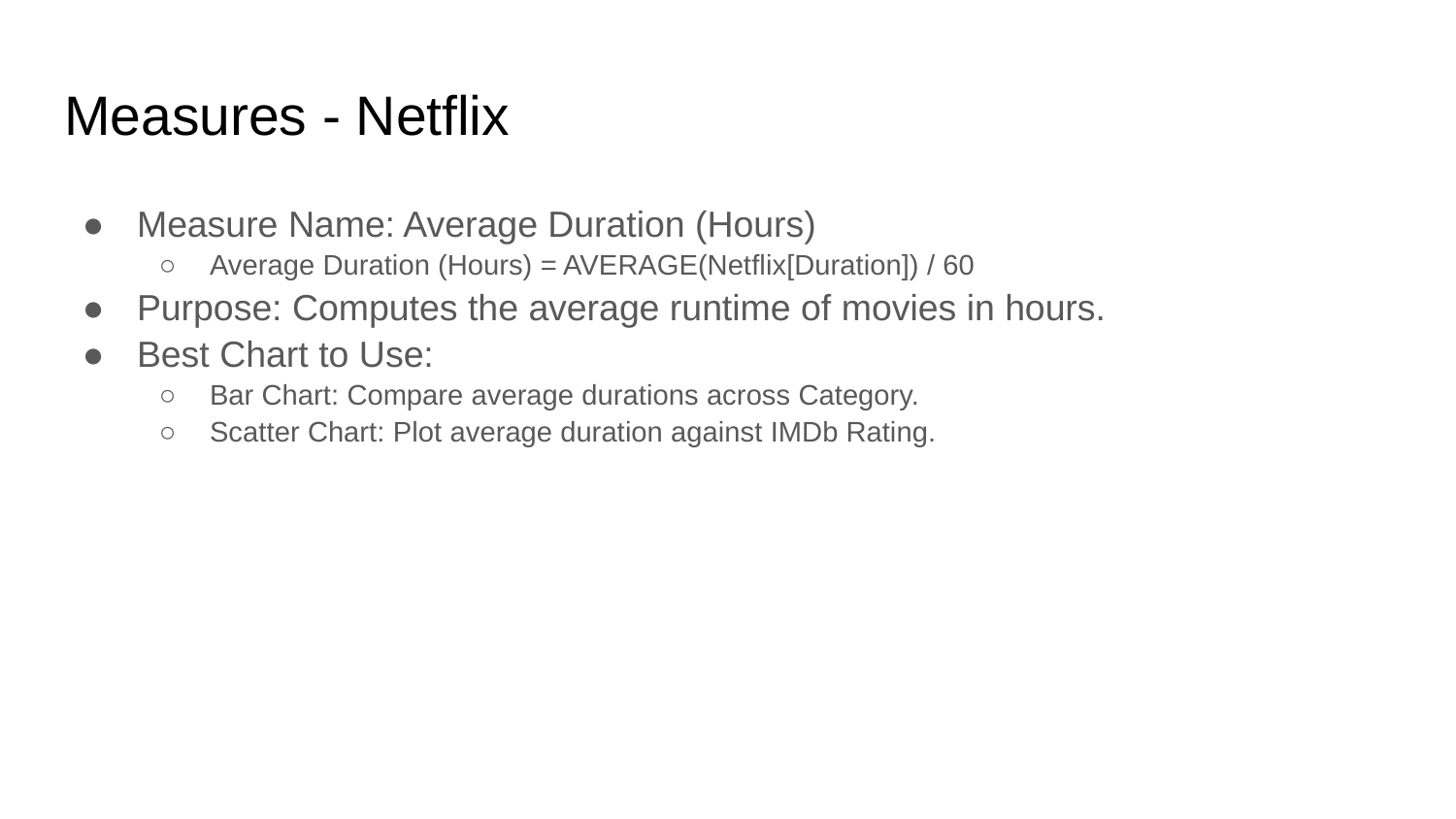

# Measures - Netflix
Measure Name: Average Duration (Hours)
Average Duration (Hours) = AVERAGE(Netflix[Duration]) / 60
Purpose: Computes the average runtime of movies in hours.
Best Chart to Use:
Bar Chart: Compare average durations across Category.
Scatter Chart: Plot average duration against IMDb Rating.